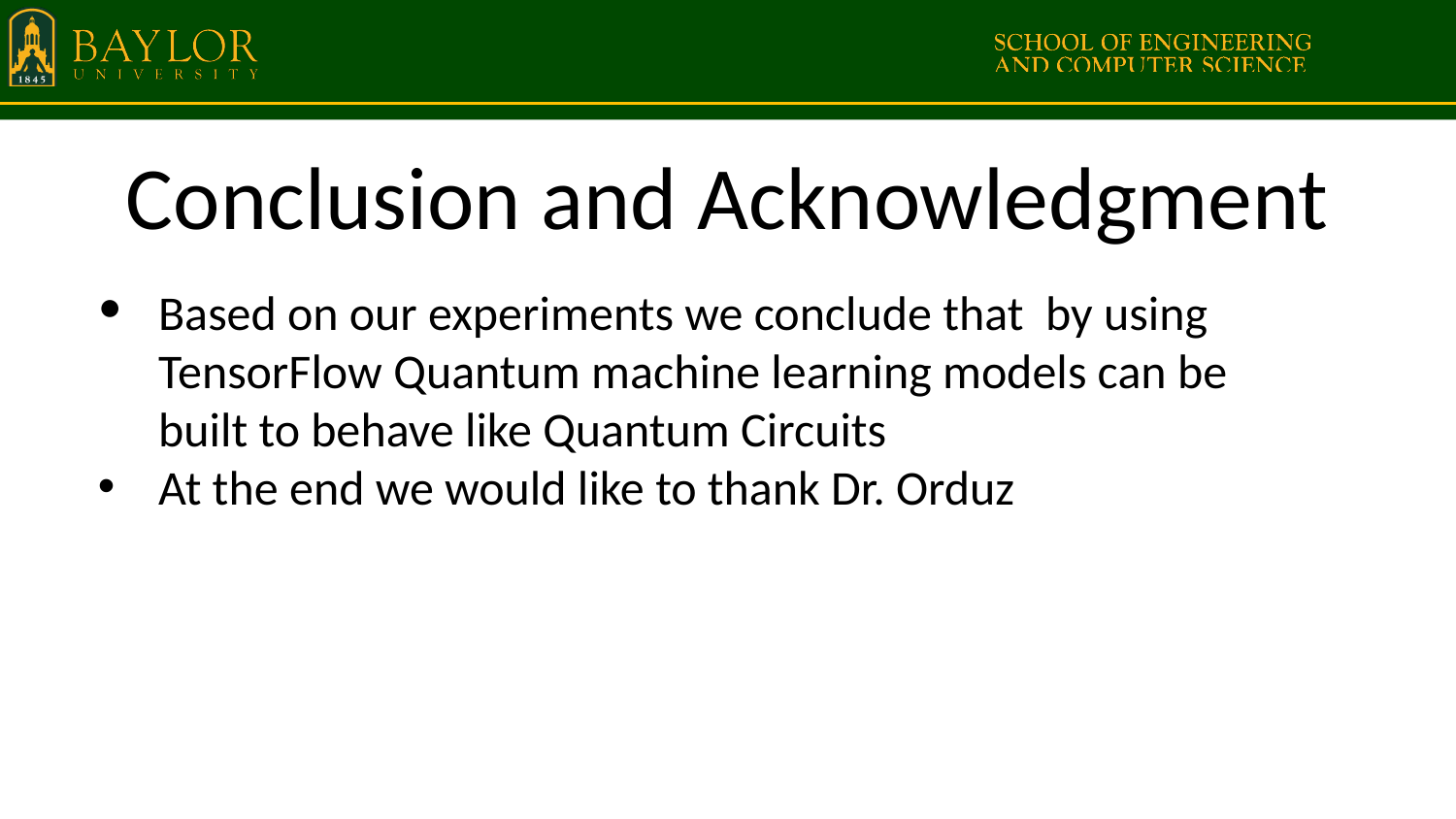

# Conclusion and Acknowledgment
Based on our experiments we conclude that  by using TensorFlow Quantum machine learning models can be built to behave like Quantum Circuits
At the end we would like to thank Dr. Orduz